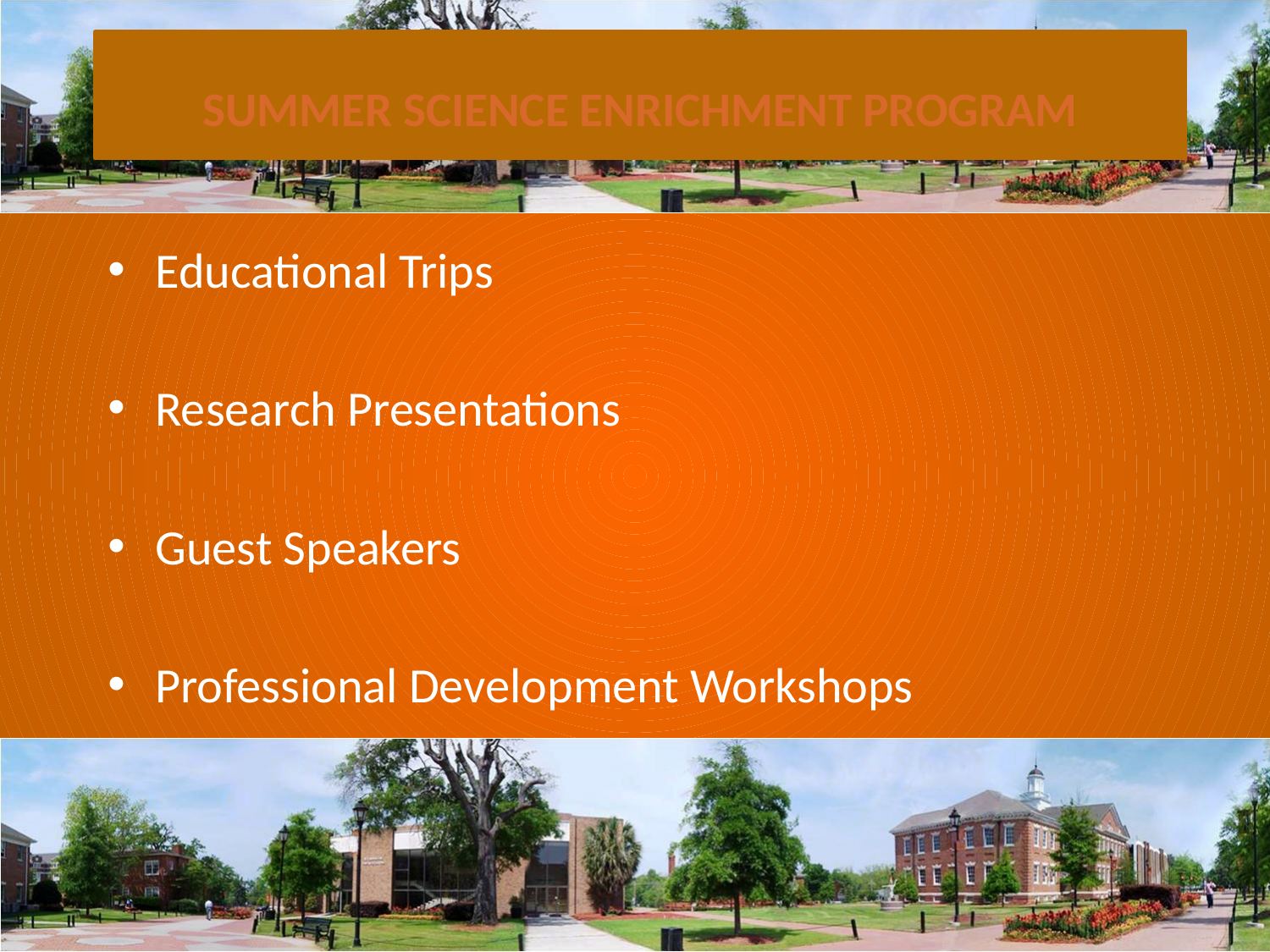

SUMMER SCIENCE ENRICHMENT PROGRAM
Educational Trips

Research Presentations

Guest Speakers

Professional Development Workshops